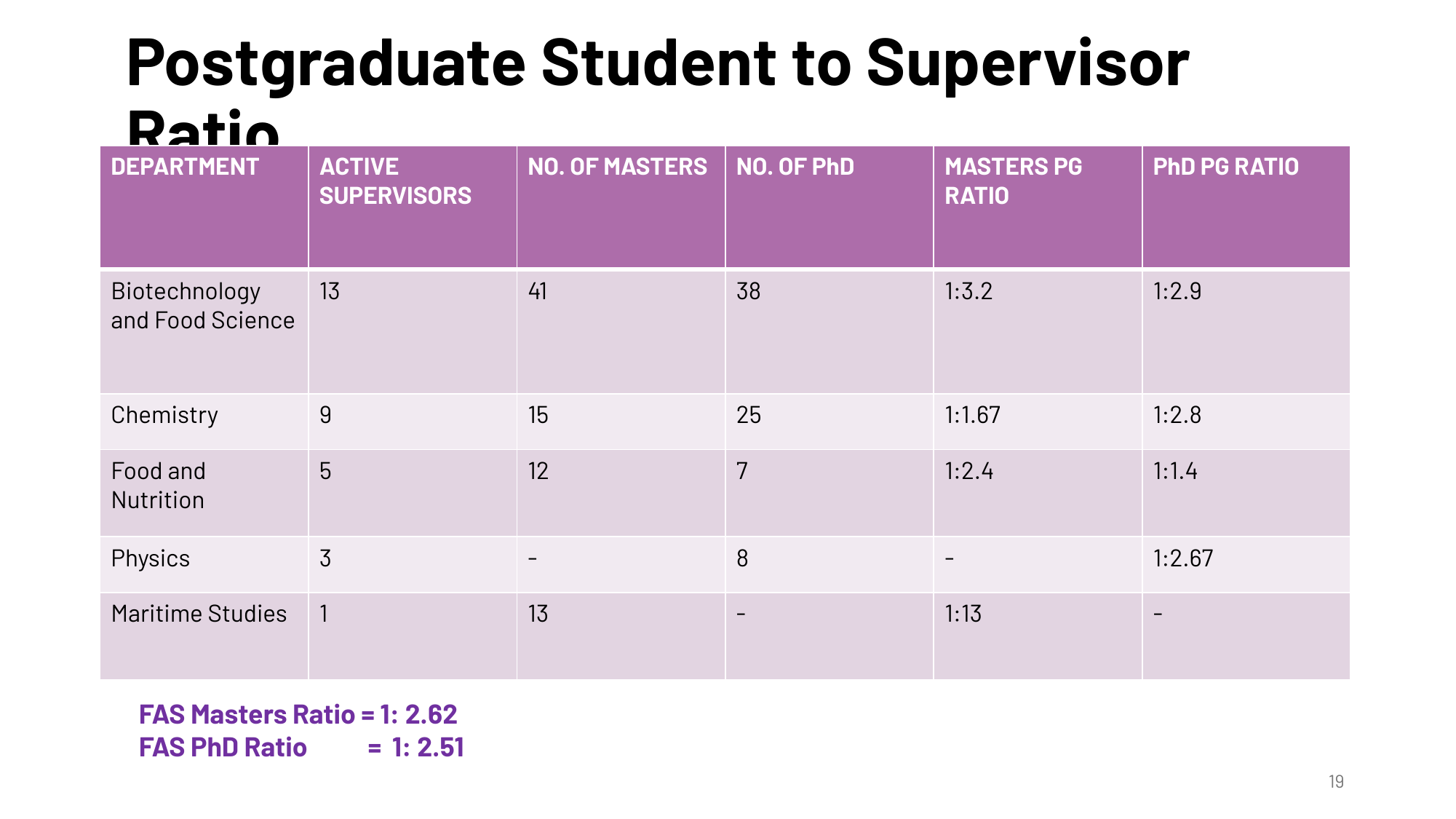

# Postgraduate Student to Supervisor Ratio
| DEPARTMENT | ACTIVE SUPERVISORS | NO. OF MASTERS | NO. OF PhD | MASTERS PG RATIO | PhD PG RATIO |
| --- | --- | --- | --- | --- | --- |
| Biotechnology and Food Science | 13 | 41 | 38 | 1:3.2 | 1:2.9 |
| Chemistry | 9 | 15 | 25 | 1:1.67 | 1:2.8 |
| Food and Nutrition | 5 | 12 | 7 | 1:2.4 | 1:1.4 |
| Physics | 3 | - | 8 | - | 1:2.67 |
| Maritime Studies | 1 | 13 | - | 1:13 | - |

FAS Masters Ratio = 1: 2.62
FAS PhD Ratio 	  =  1: 2.51
19